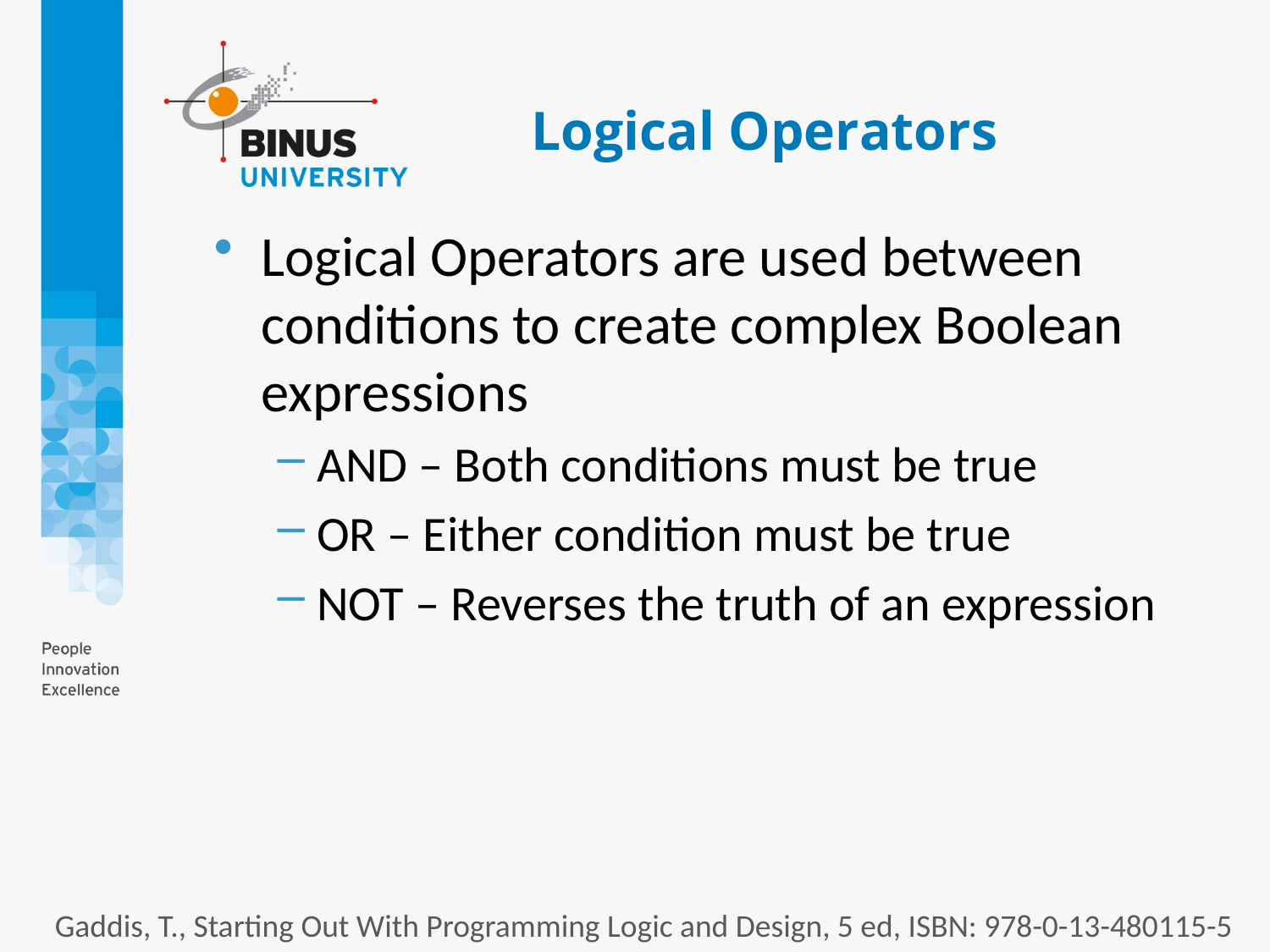

# Logical Operators
Logical Operators are used between conditions to create complex Boolean expressions
AND – Both conditions must be true
OR – Either condition must be true
NOT – Reverses the truth of an expression
Gaddis, T., Starting Out With Programming Logic and Design, 5 ed, ISBN: 978-0-13-480115-5